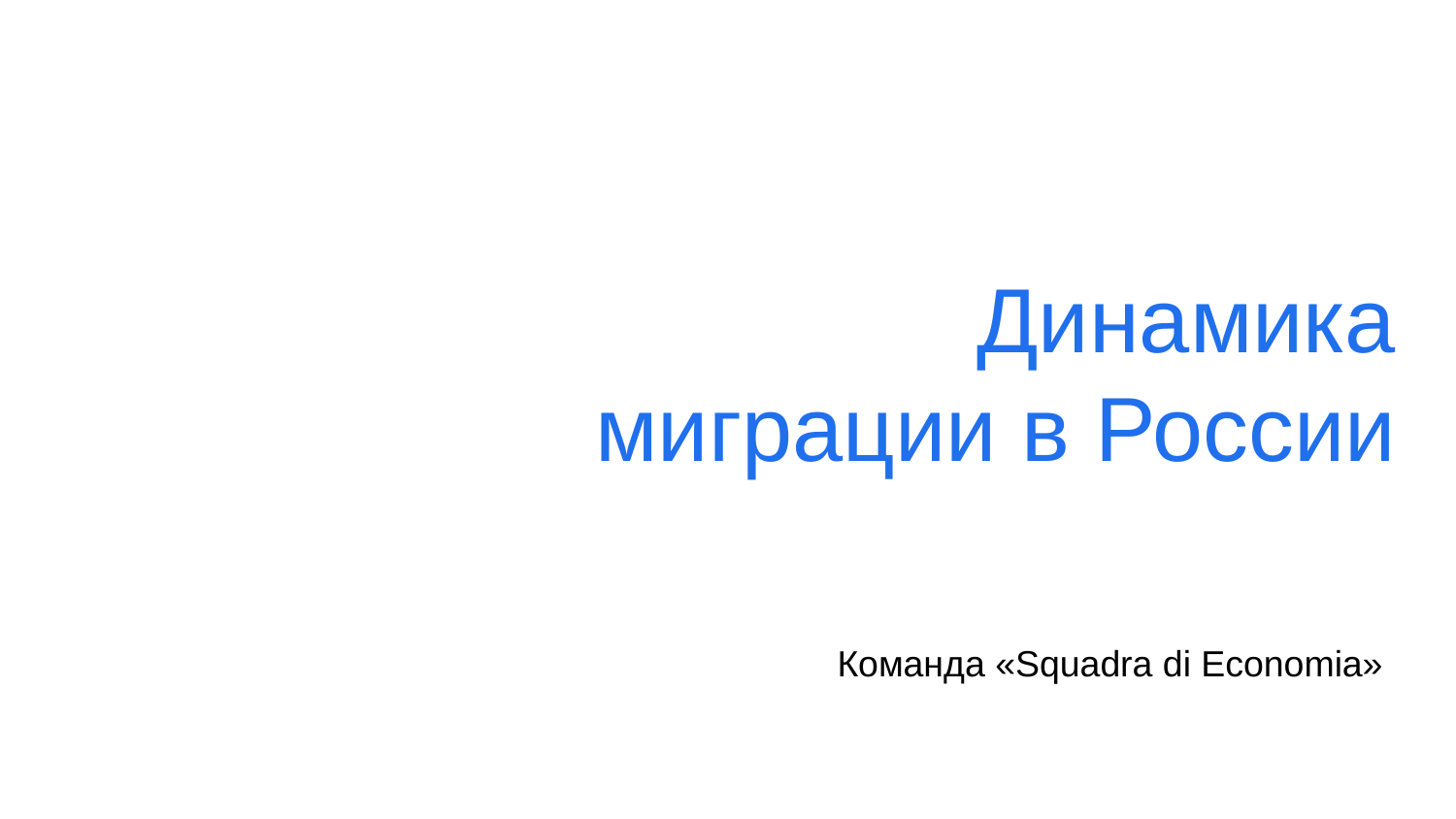

# Динамика миграции в России
Команда «Squadra di Economia»